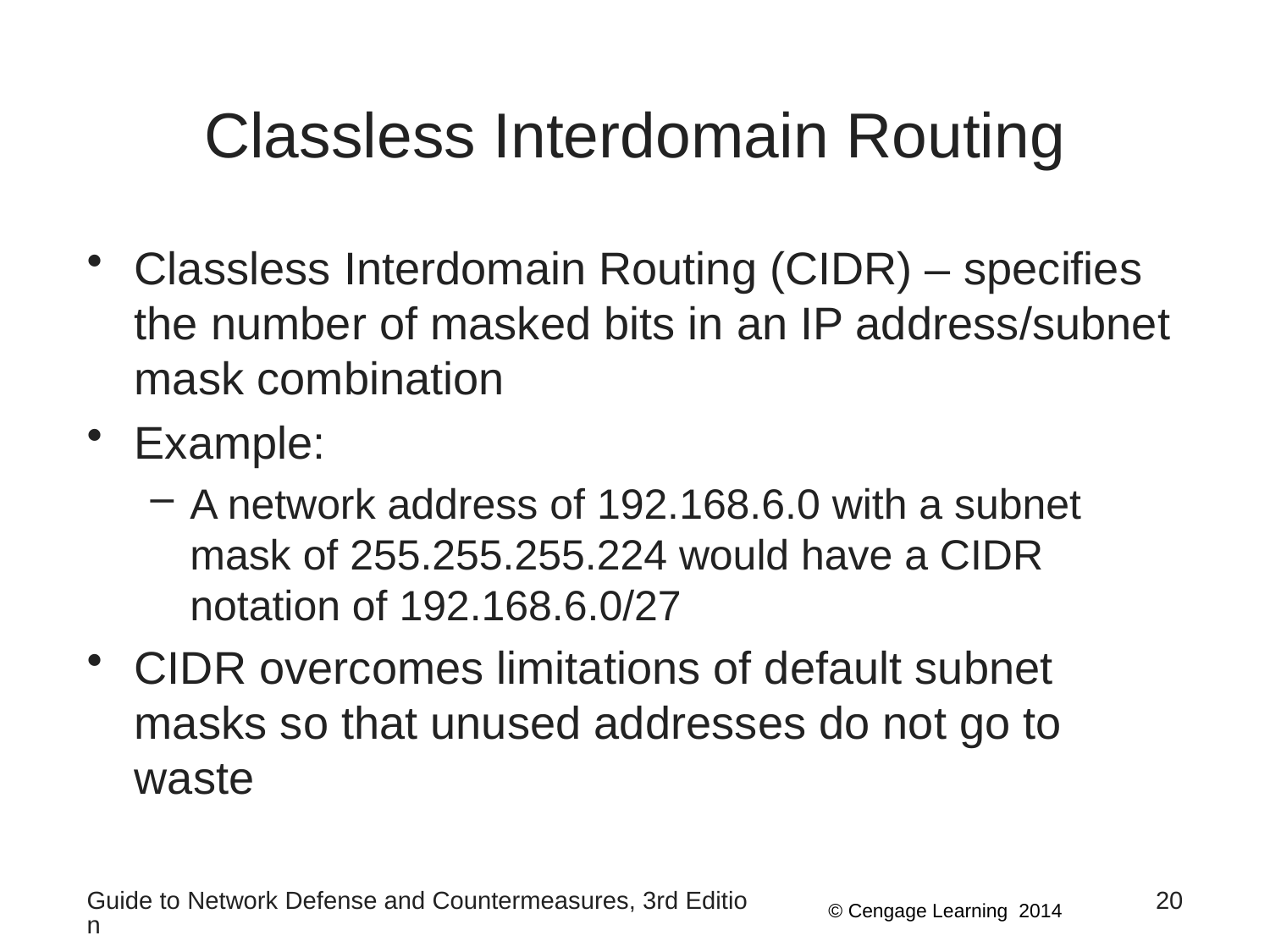

# Classless Interdomain Routing
Classless Interdomain Routing (CIDR) – specifies the number of masked bits in an IP address/subnet mask combination
Example:
A network address of 192.168.6.0 with a subnet mask of 255.255.255.224 would have a CIDR notation of 192.168.6.0/27
CIDR overcomes limitations of default subnet masks so that unused addresses do not go to waste
Guide to Network Defense and Countermeasures, 3rd Edition
20